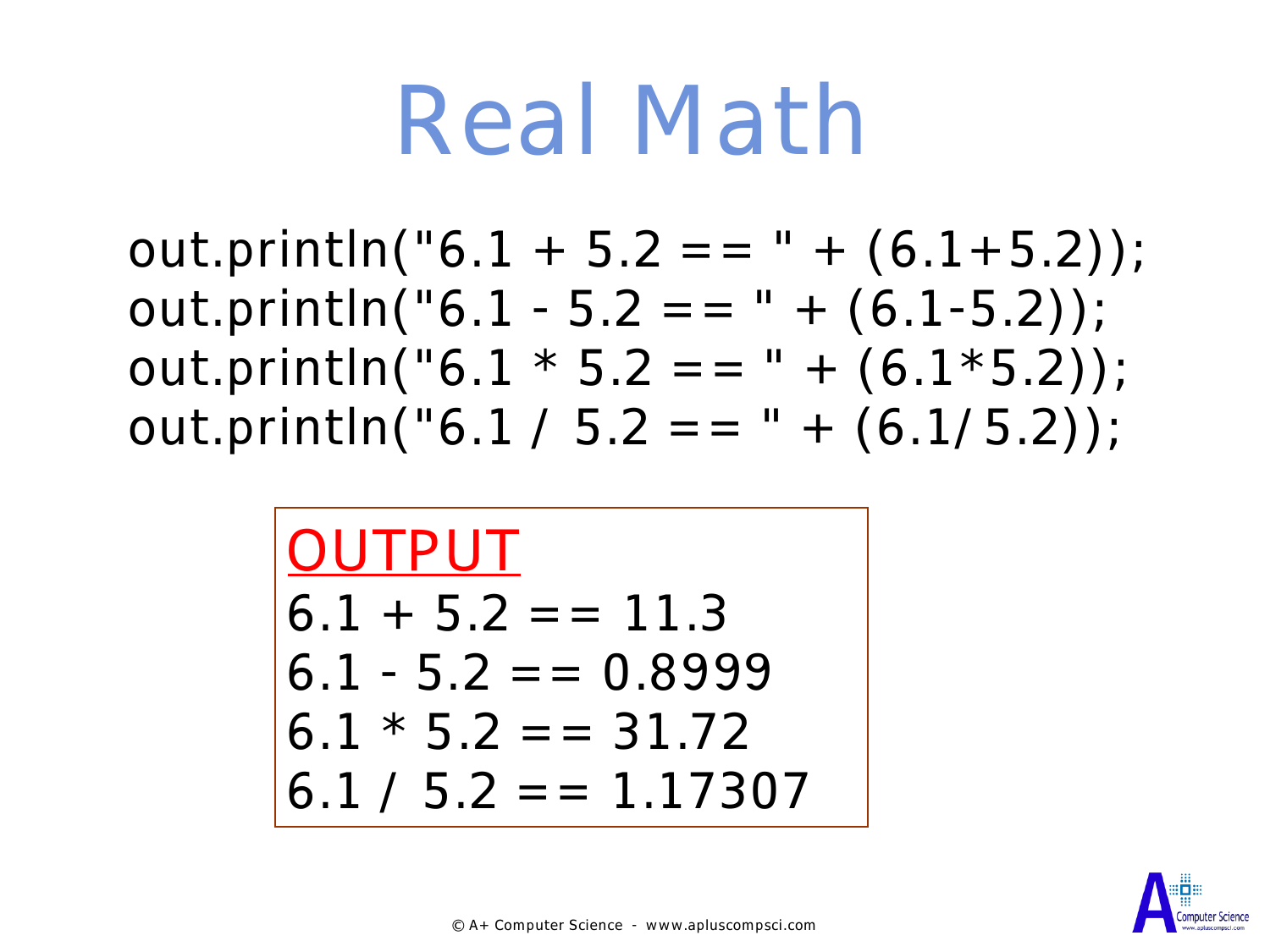

Real Math
out.println("6.1 + 5.2 == " + (6.1+5.2));
out.println("6.1 - 5.2 == " + (6.1-5.2));
out.println("6.1 * 5.2 == " + (6.1*5.2));
out.println("6.1 / 5.2 == " + (6.1/5.2));
OUTPUT
6.1 + 5.2 == 11.3
6.1 - 5.2 == 0.8999
6.1 * 5.2 == 31.72
6.1 / 5.2 == 1.17307

© A+ Computer Science  -  www.apluscompsci.com